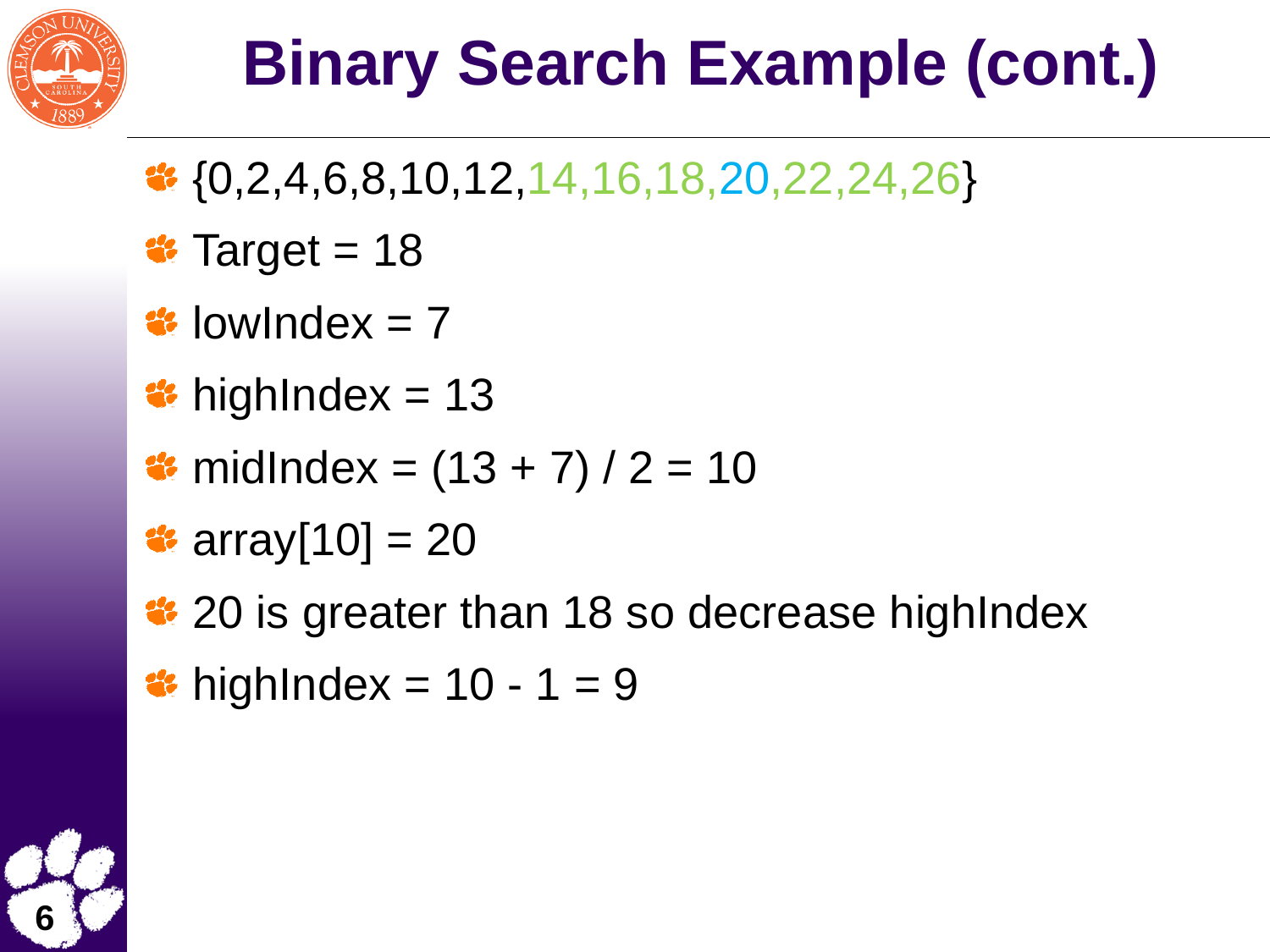

# Binary Search Example (cont.)
{0,2,4,6,8,10,12,14,16,18,20,22,24,26}
Target = 18
lowIndex = 7
highIndex = 13
midIndex = (13 + 7) / 2 = 10
array[10] = 20
20 is greater than 18 so decrease highIndex
highIndex = 10 - 1 = 9